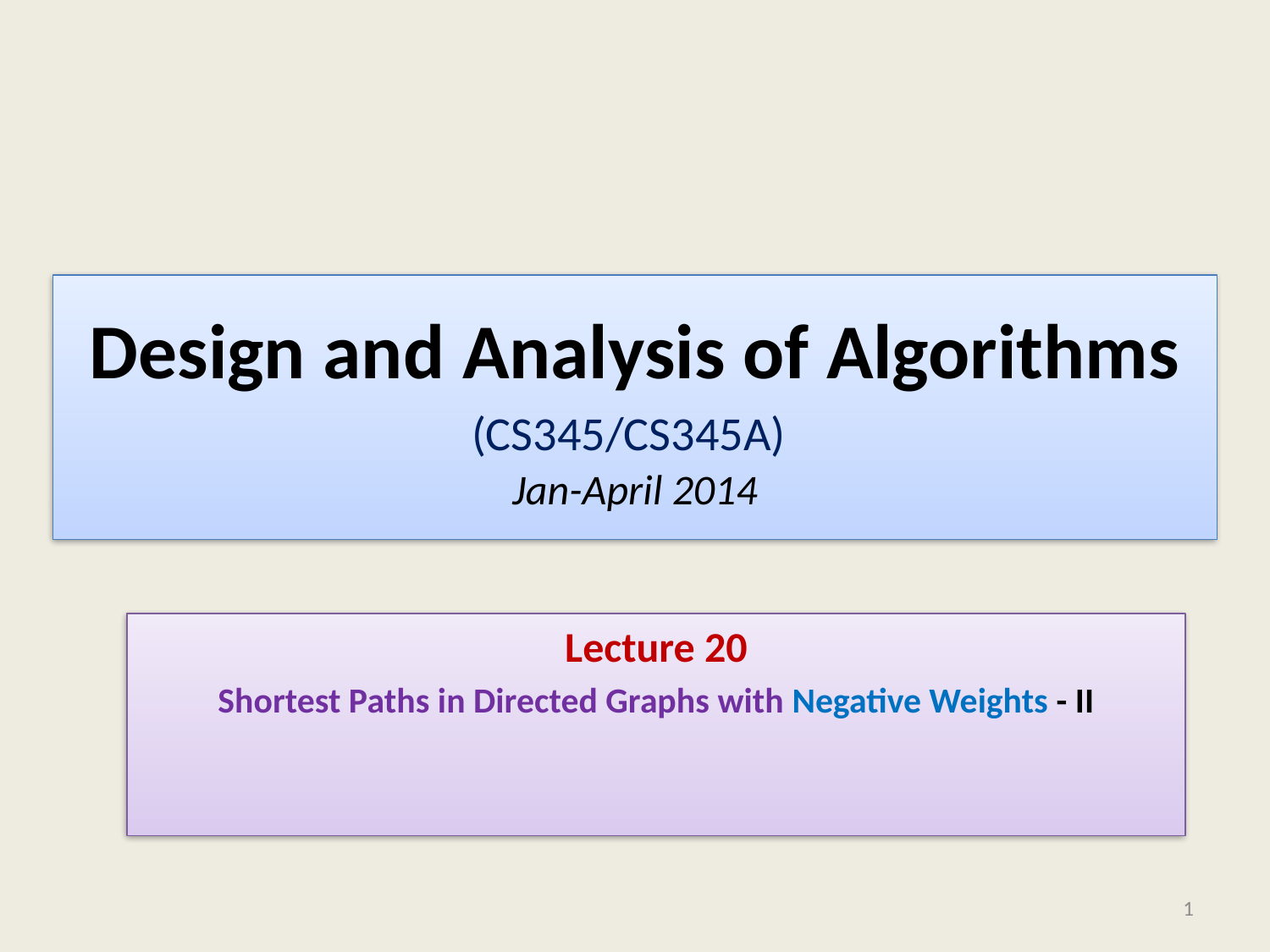

# Design and Analysis of Algorithms (CS345/CS345A) Jan-April 2014
Lecture 20
Shortest Paths in Directed Graphs with Negative Weights - II
1